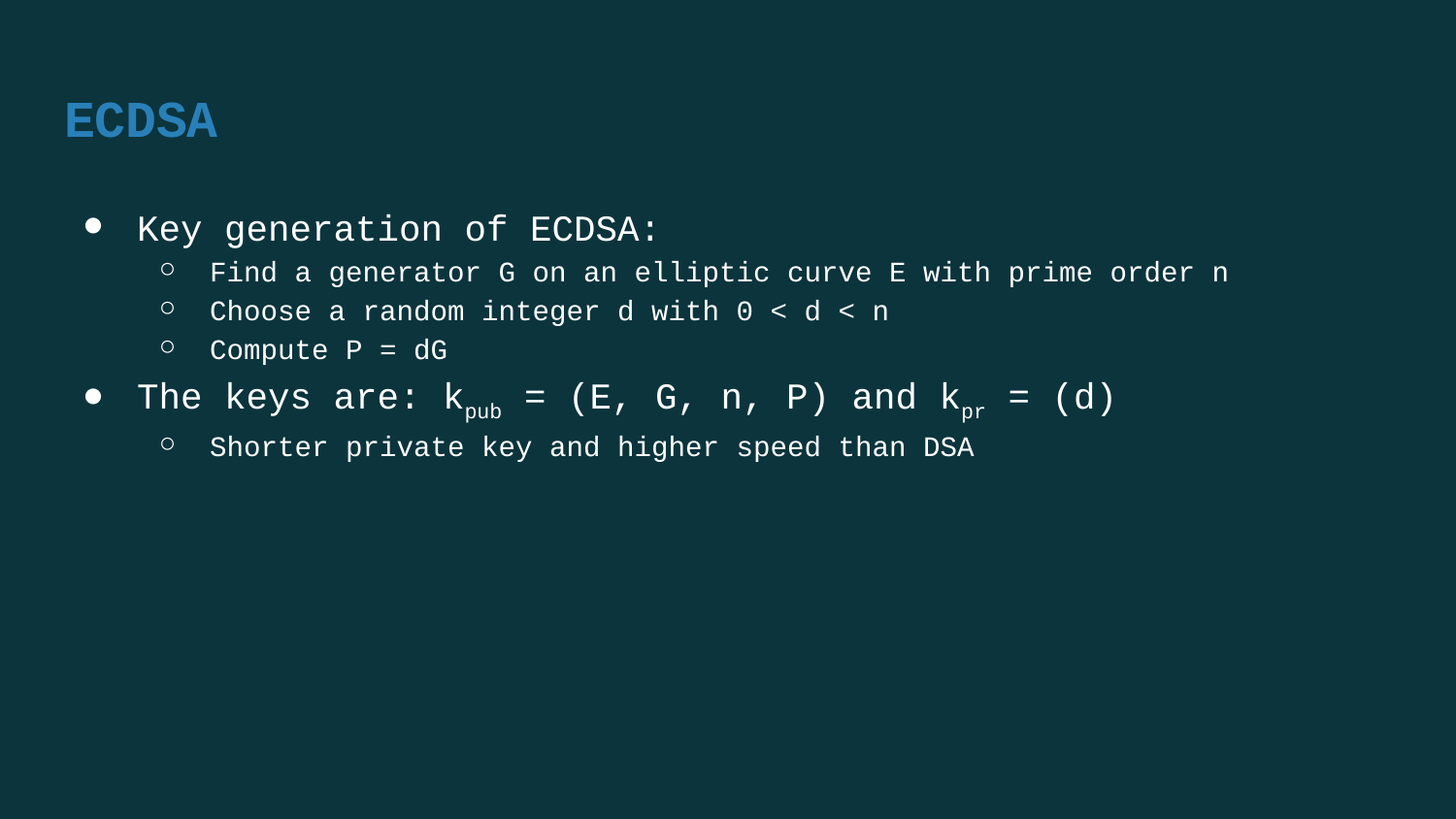

# ECDSA
Key generation of ECDSA:
Find a generator G on an elliptic curve E with prime order n
Choose a random integer d with 0 < d < n
Compute P = dG
The keys are: kpub = (E, G, n, P) and kpr = (d)
Shorter private key and higher speed than DSA